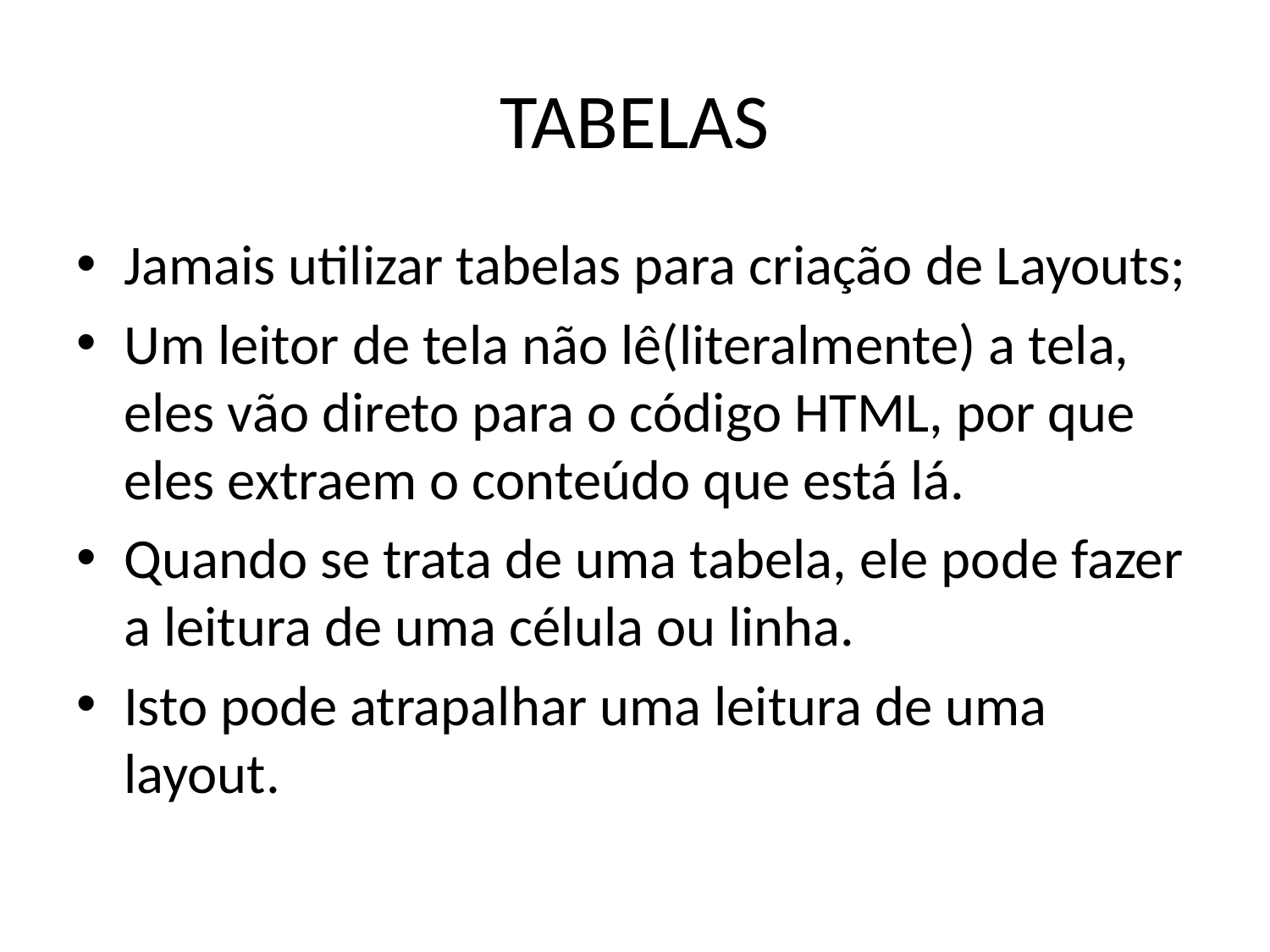

# TABELAS
Jamais utilizar tabelas para criação de Layouts;
Um leitor de tela não lê(literalmente) a tela, eles vão direto para o código HTML, por que eles extraem o conteúdo que está lá.
Quando se trata de uma tabela, ele pode fazer a leitura de uma célula ou linha.
Isto pode atrapalhar uma leitura de uma layout.